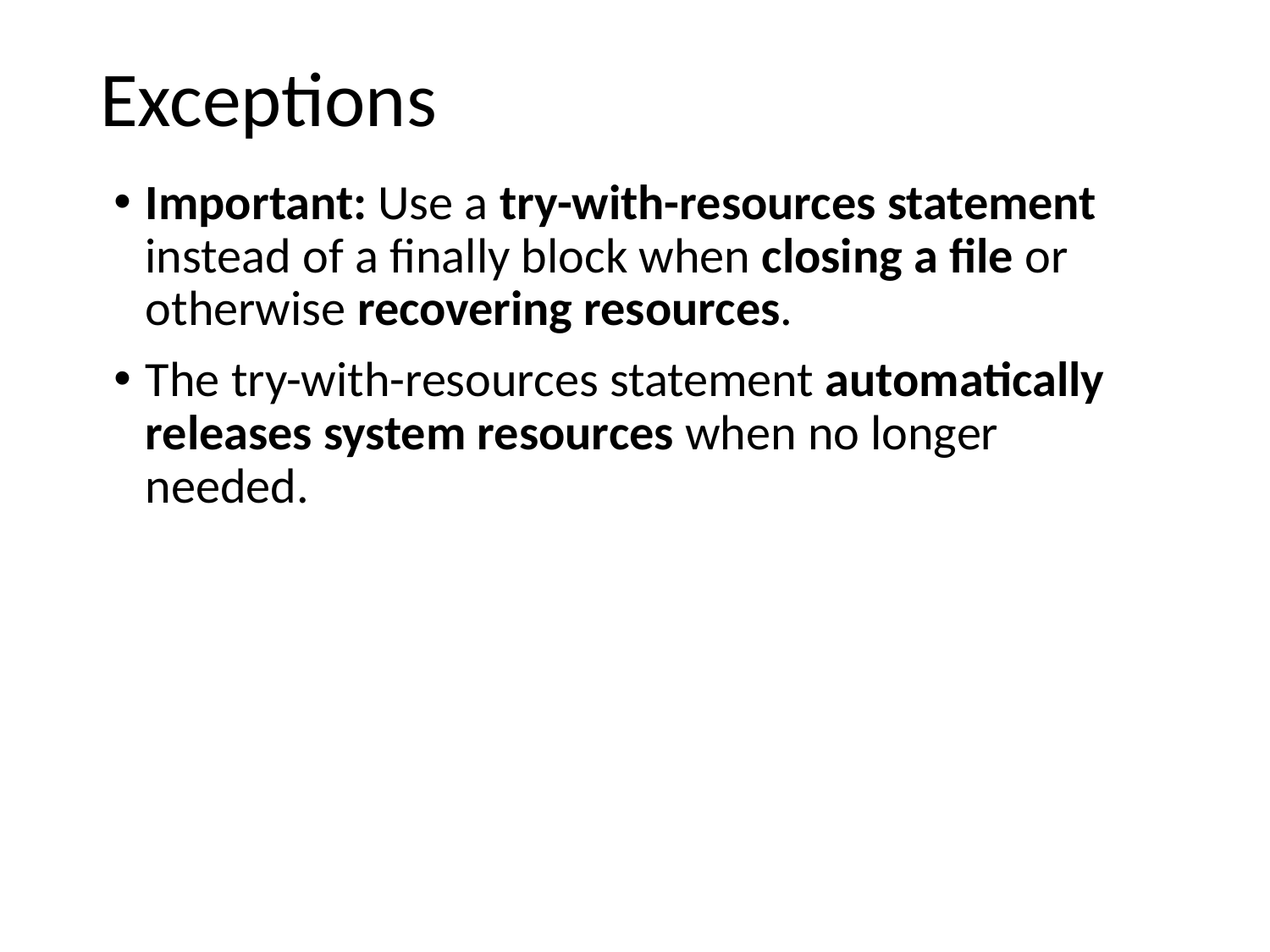

# Exceptions
Important: Use a try-with-resources statement instead of a finally block when closing a file or otherwise recovering resources.
The try-with-resources statement automatically releases system resources when no longer needed.